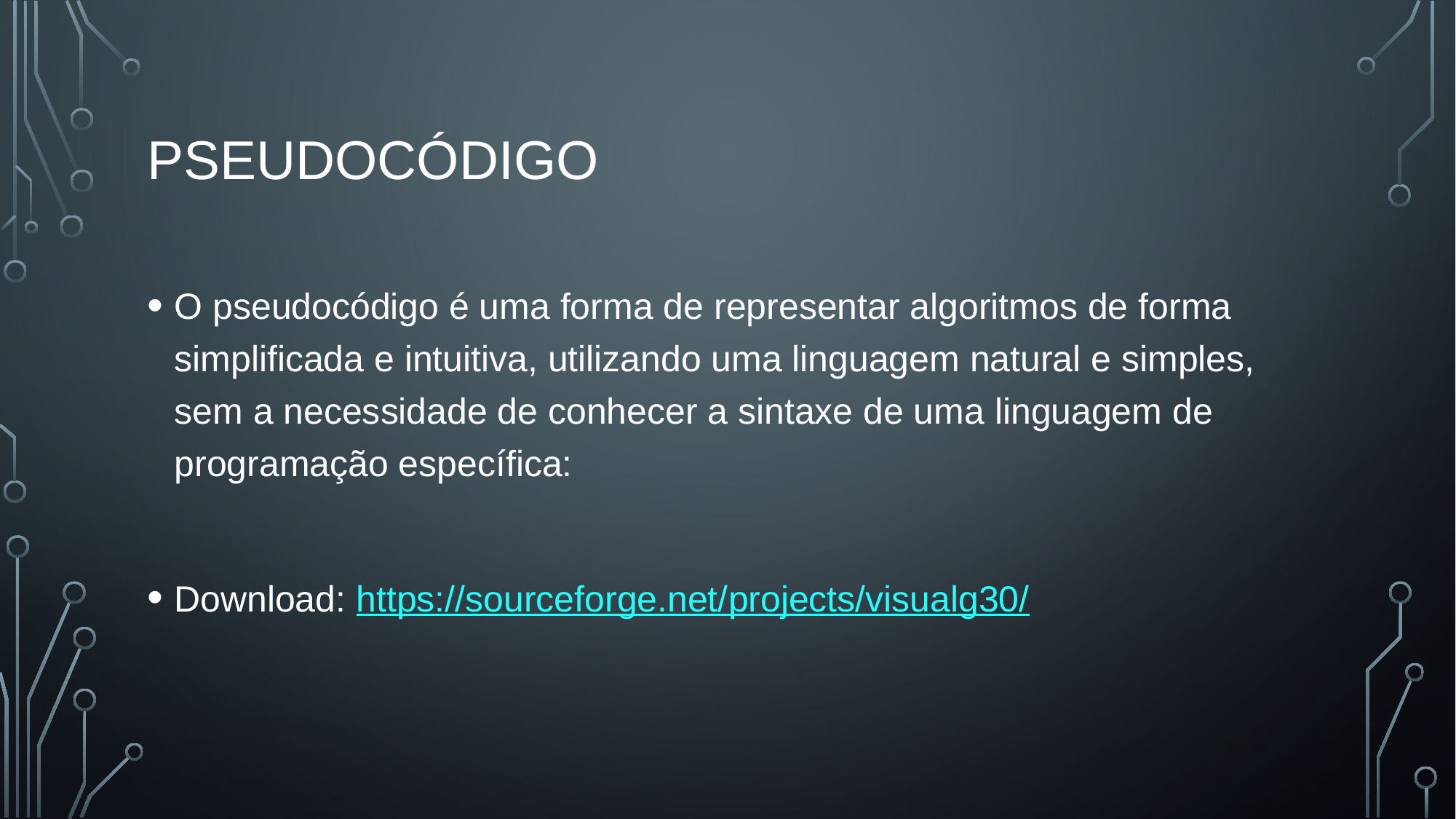

# Pseudocódigo
O pseudocódigo é uma forma de representar algoritmos de forma simplificada e intuitiva, utilizando uma linguagem natural e simples, sem a necessidade de conhecer a sintaxe de uma linguagem de programação específica:

Download: https://sourceforge.net/projects/visualg30/